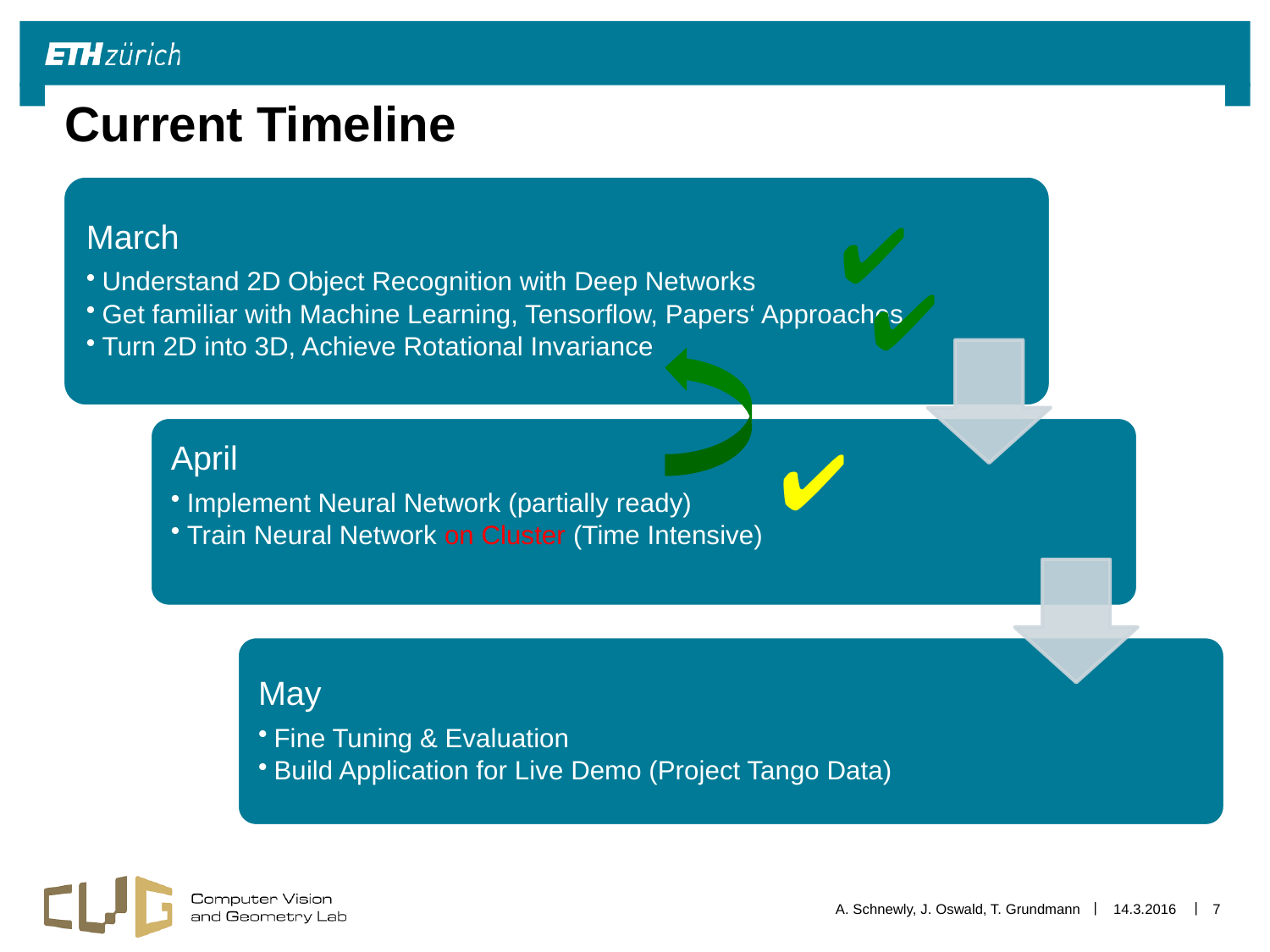

# Current Timeline
March
Understand 2D Object Recognition with Deep Networks
Get familiar with Machine Learning, Tensorflow, Papers‘ Approaches
Turn 2D into 3D, Achieve Rotational Invariance
April
Implement Neural Network (partially ready)
Train Neural Network on Cluster (Time Intensive)

May
Fine Tuning & Evaluation
Build Application for Live Demo (Project Tango Data)

✔
✔

✔
A. Schnewly, J. Oswald, T. Grundmann
14.3.2016
7